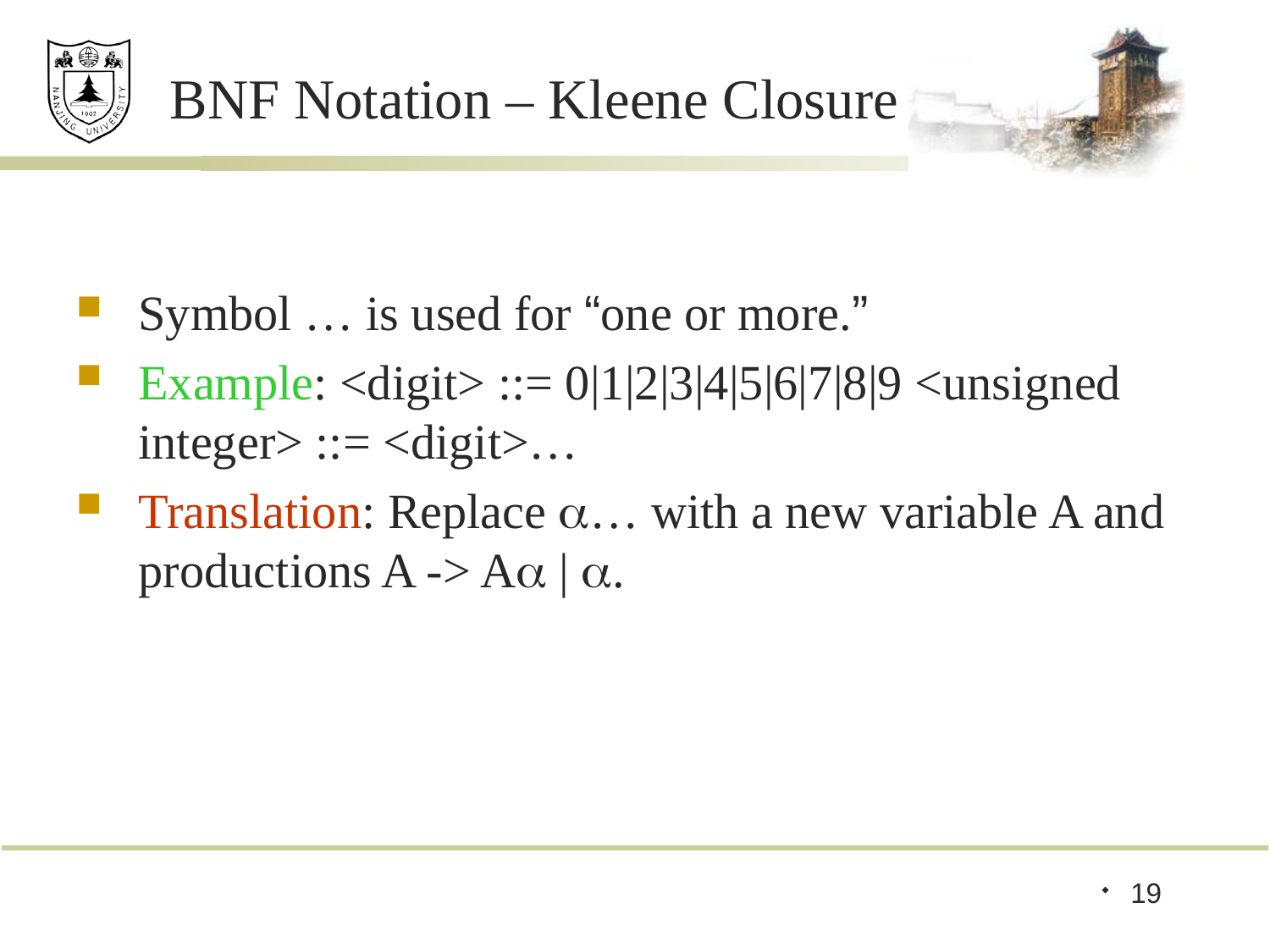

# BNF Notation – Kleene Closure
Symbol … is used for “one or more.”
Example: <digit> ::= 0|1|2|3|4|5|6|7|8|9 <unsigned integer> ::= <digit>…
Translation: Replace α… with a new variable A and productions A -> Aα | α.
19